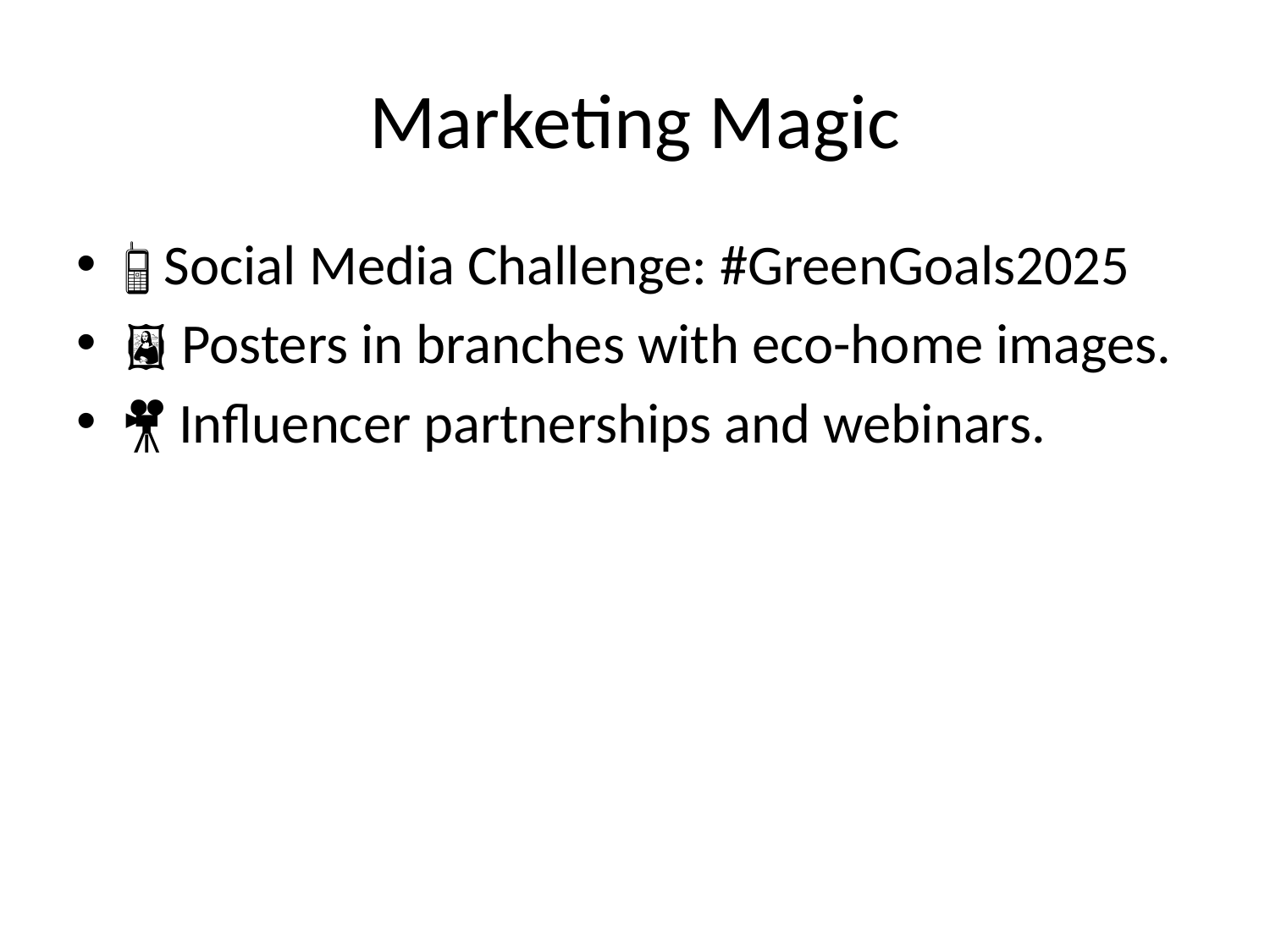

# Marketing Magic
📱 Social Media Challenge: #GreenGoals2025
🖼️ Posters in branches with eco-home images.
🎥 Influencer partnerships and webinars.